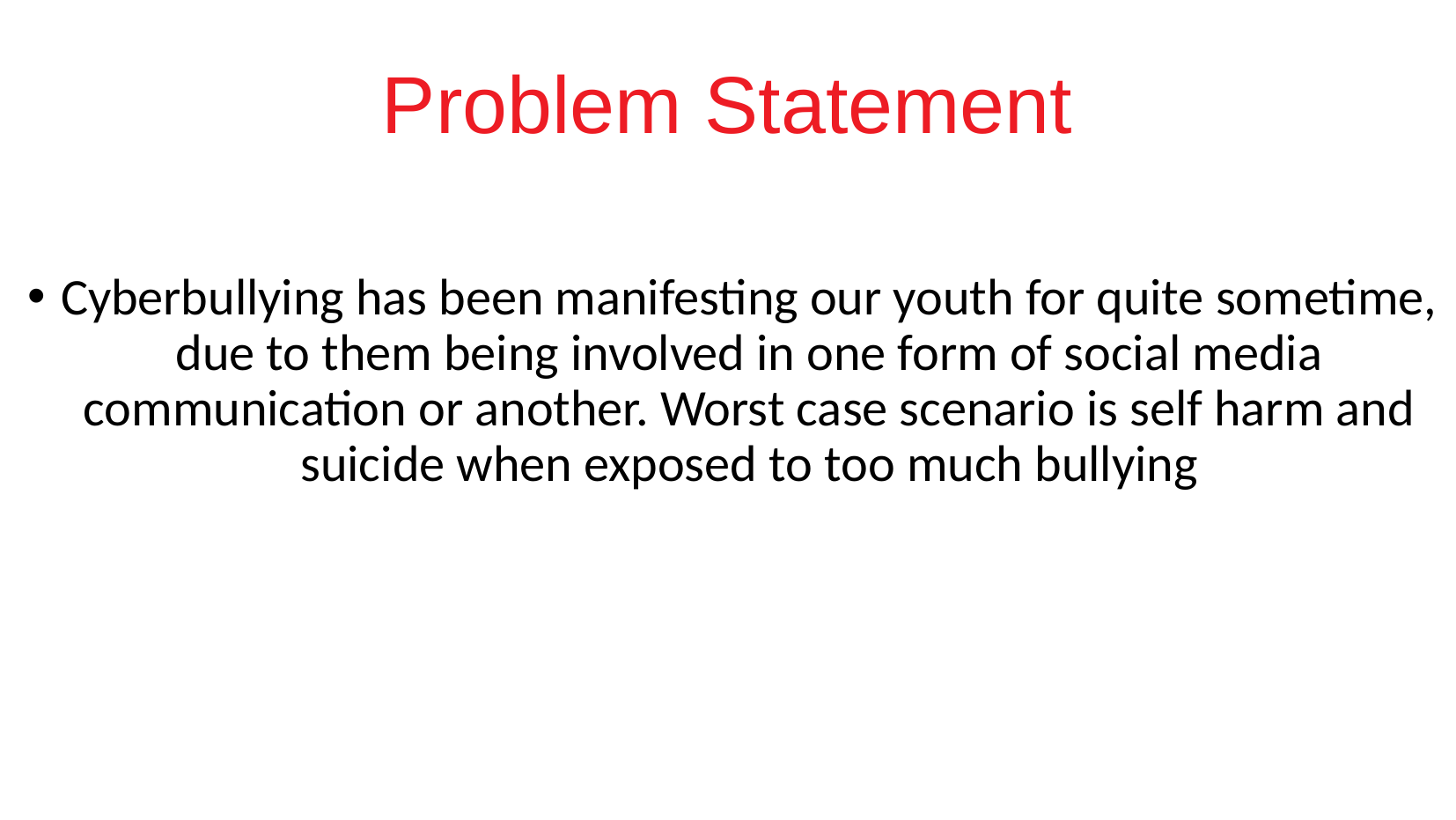

Problem Statement
Cyberbullying has been manifesting our youth for quite sometime, due to them being involved in one form of social media communication or another. Worst case scenario is self harm and suicide when exposed to too much bullying